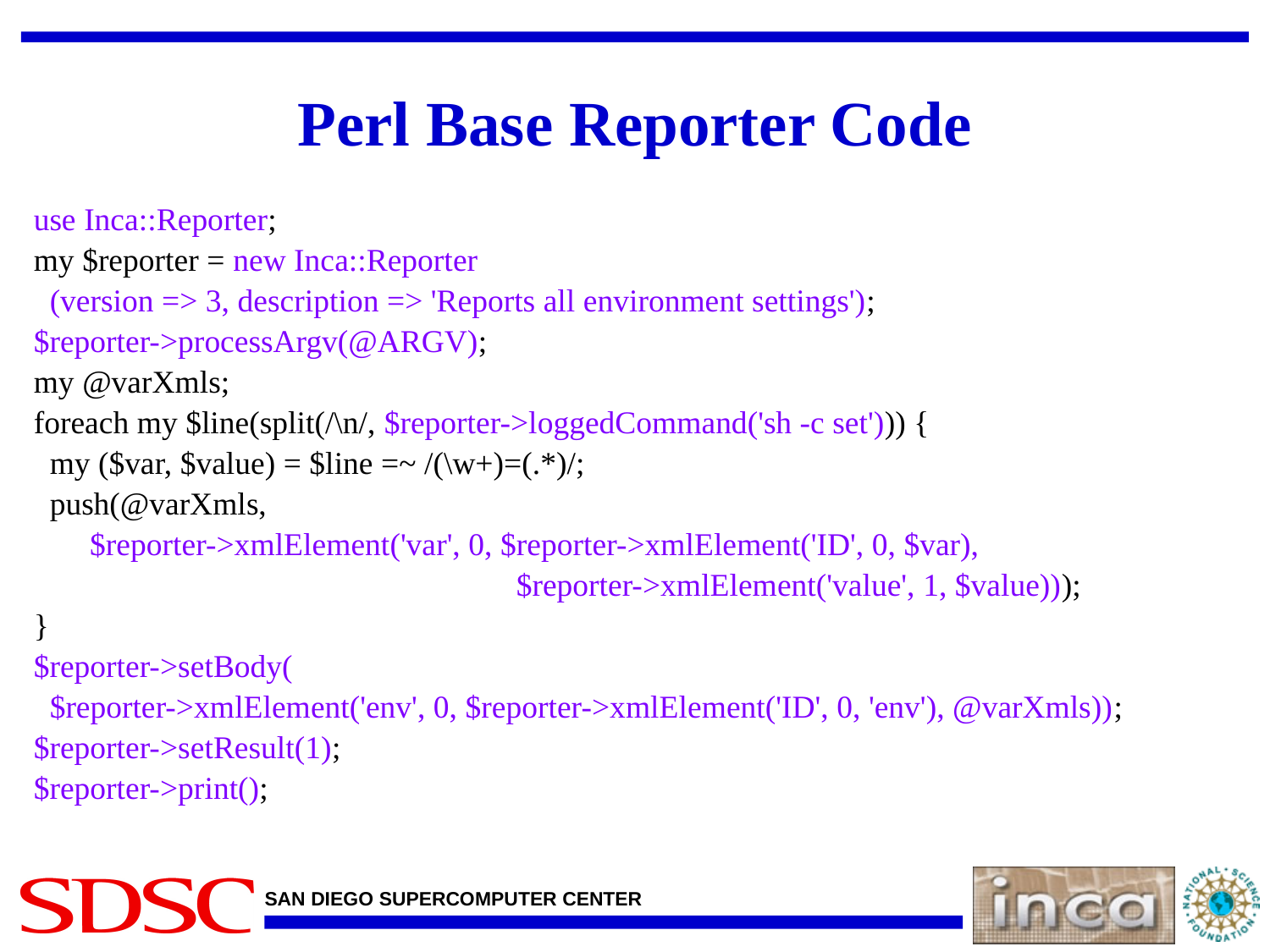

# Perl Base Reporter Code
use Inca::Reporter;
my $reporter = new Inca::Reporter
  (version => 3, description => 'Reports all environment settings');
$reporter->processArgv(@ARGV);
my @varXmls;
foreach my $line(split(/\n/, $reporter->loggedCommand('sh -c set'))) {
  my ($var, $value) = $line =~ /(\w+)=(.*)/;
  push(@varXmls,
       $reporter->xmlElement('var', 0, $reporter->xmlElement('ID', 0, $var),
                                                            $reporter->xmlElement('value', 1, $value)));
}
$reporter->setBody(
  $reporter->xmlElement('env', 0, $reporter->xmlElement('ID', 0, 'env'), @varXmls));
$reporter->setResult(1);
$reporter->print();